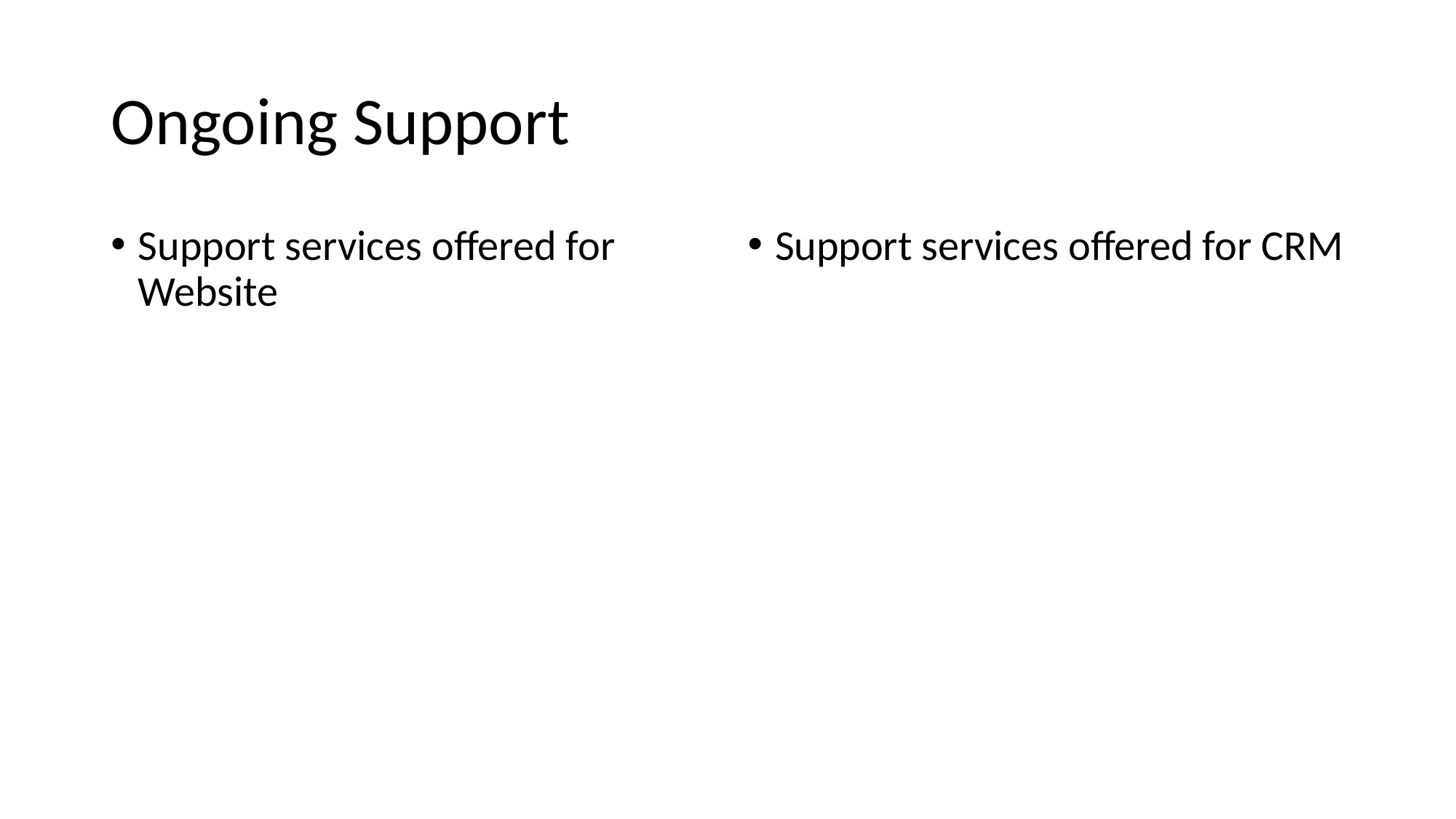

# Ongoing Support
Support services offered for Website
Support services offered for CRM